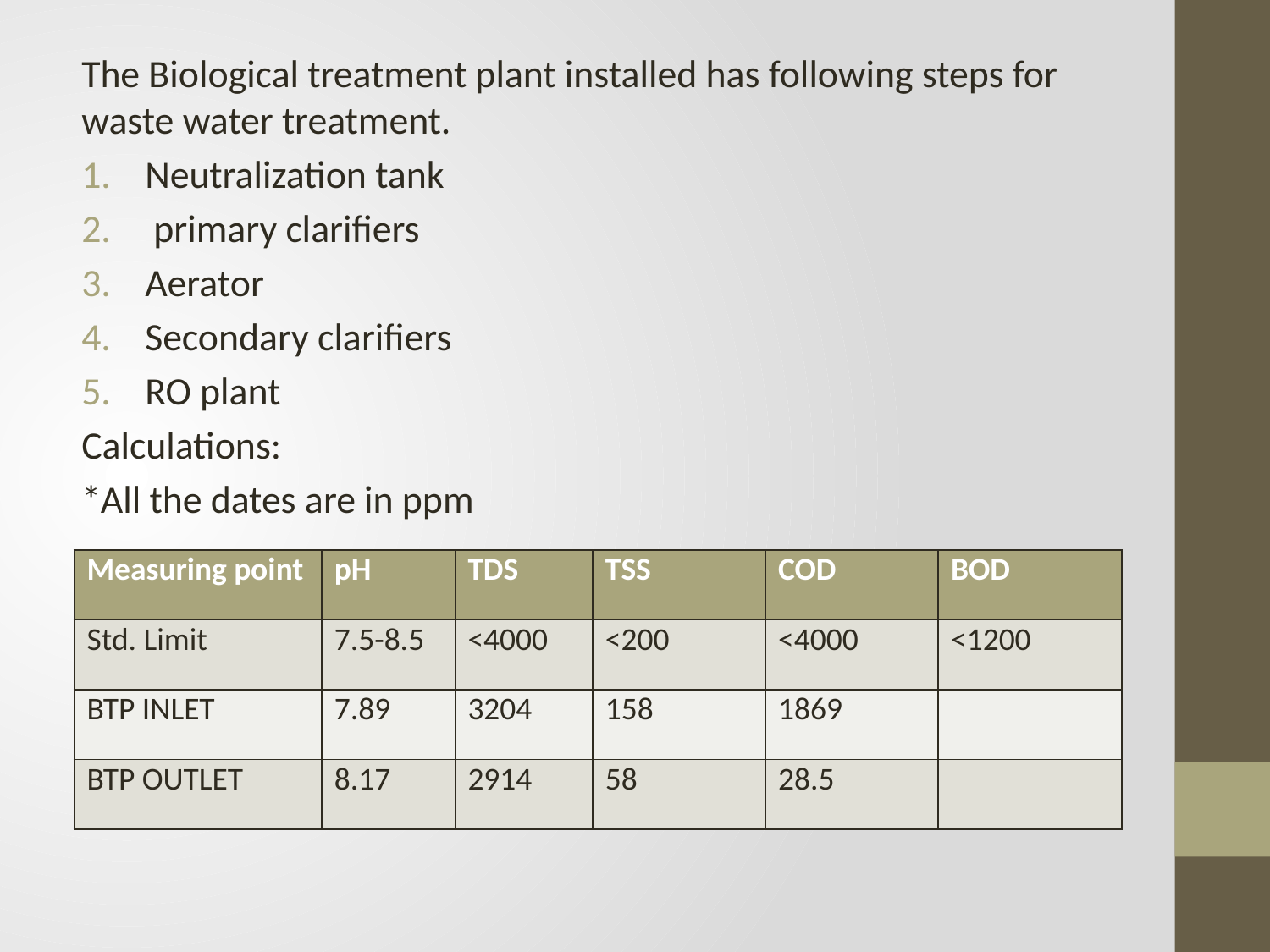

The Biological treatment plant installed has following steps for waste water treatment.
Neutralization tank
 primary clarifiers
Aerator
Secondary clarifiers
RO plant
Calculations:
*All the dates are in ppm

| Measuring point | pH | TDS | TSS | COD | BOD |
| --- | --- | --- | --- | --- | --- |
| Std. Limit | 7.5-8.5 | <4000 | <200 | <4000 | <1200 |
| BTP INLET | 7.89 | 3204 | 158 | 1869 |  |
| BTP OUTLET | 8.17 | 2914 | 58 | 28.5 |  |